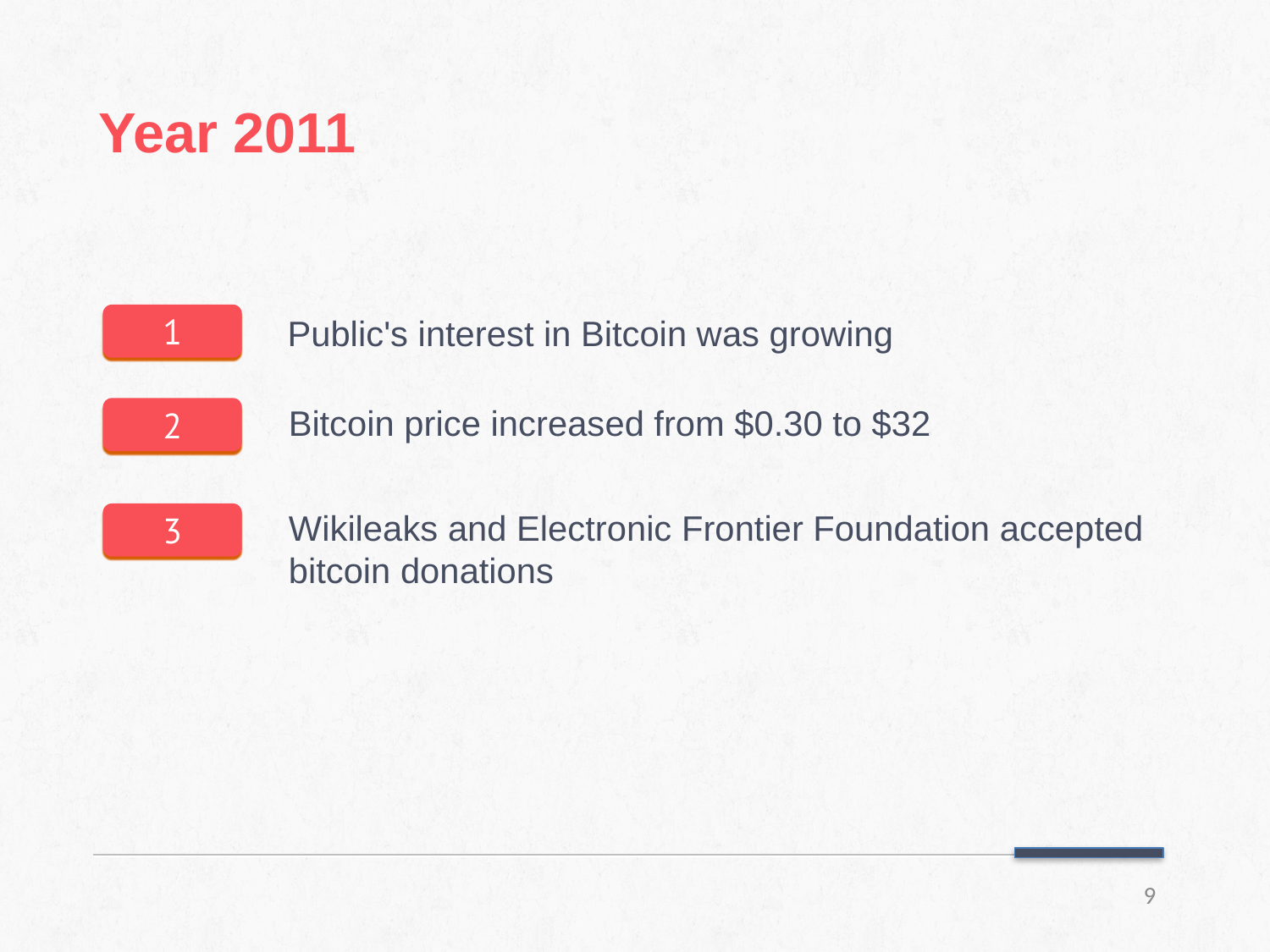

# Year 2011
1
Public's interest in Bitcoin was growing
Bitcoin price increased from $0.30 to $32
2
Wikileaks and Electronic Frontier Foundation accepted bitcoin donations
3
9